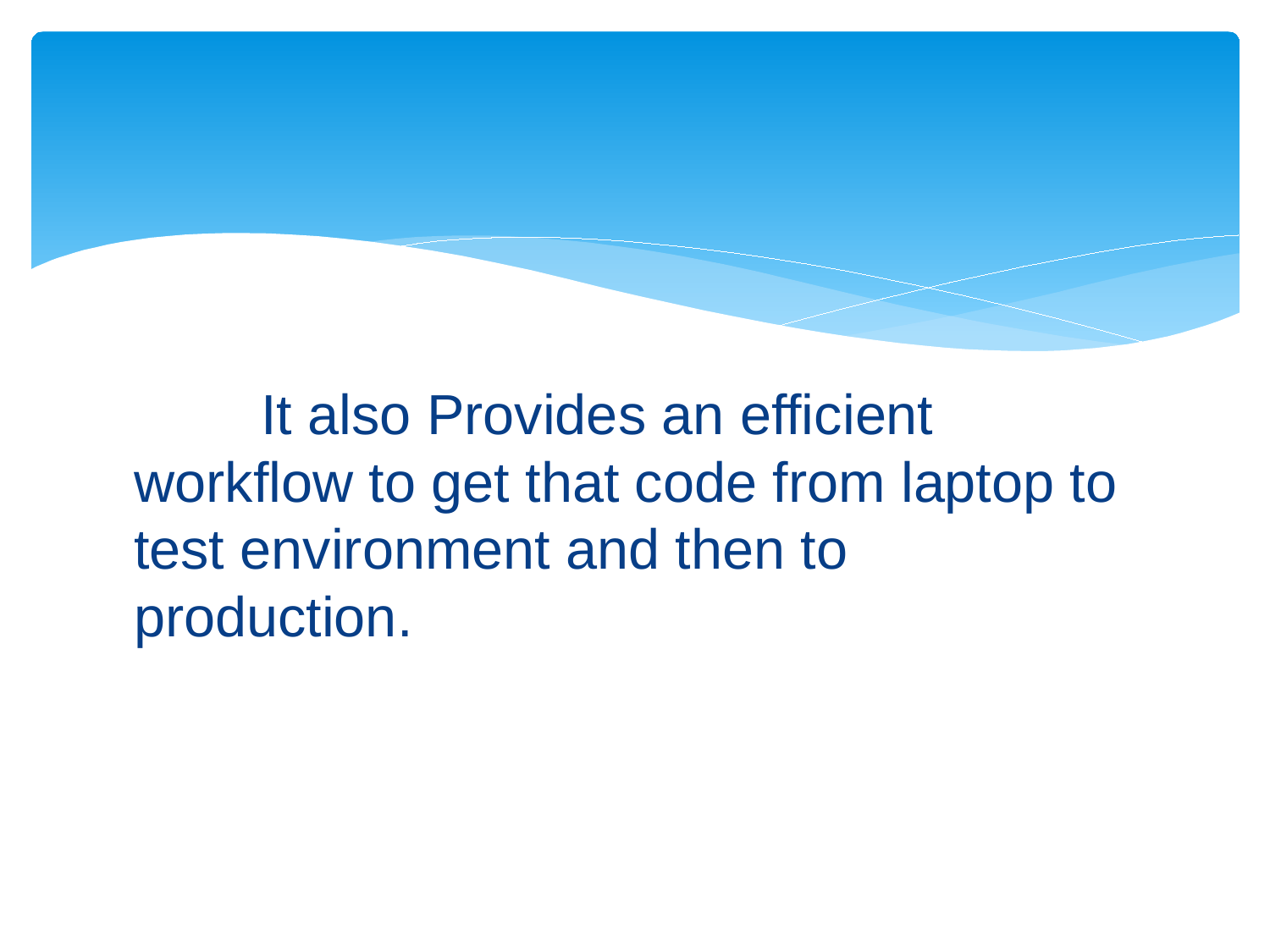

It also Provides an efficient workflow to get that code from laptop to test environment and then to production.